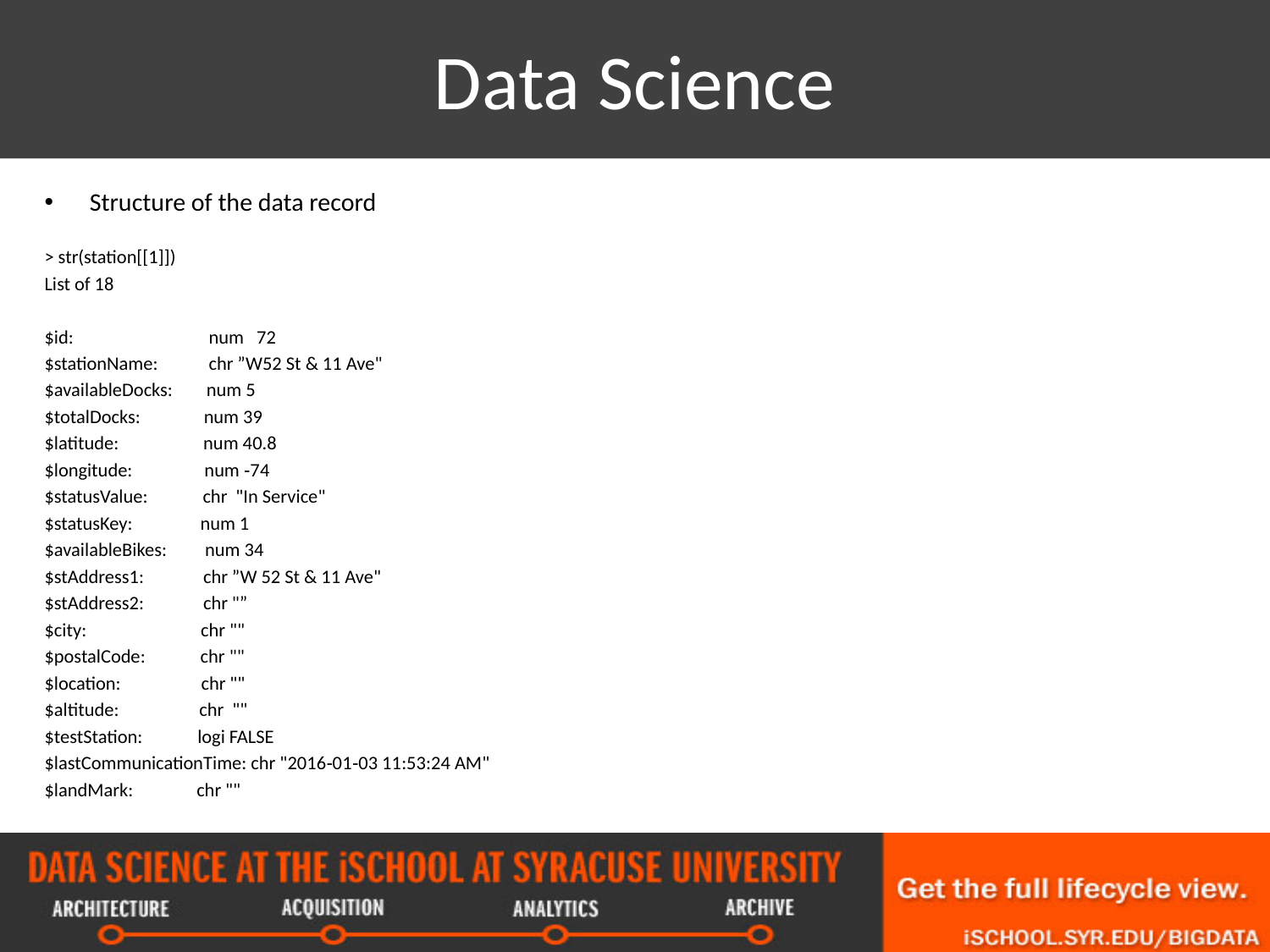

# Data Science
Structure of the data record

> str(station[[1]])
List of 18

$id:                                num   72
$stationName:            chr ”W52 St & 11 Ave"
$availableDocks:        num 5
$totalDocks:               num 39
$latitude:                    num 40.8
$longitude:                 num ‐74
$statusValue:             chr  "In Service"
$statusKey:                num 1
$availableBikes:         num 34
$stAddress1:              chr ”W 52 St & 11 Ave"
$stAddress2:              chr "”
$city:                           chr ""
$postalCode:             chr ""
$location:                   chr ""
$altitude:                   chr  ""
$testStation:             logi FALSE
$lastCommunicationTime: chr "2016‐01‐03 11:53:24 AM"
$landMark:               chr ""